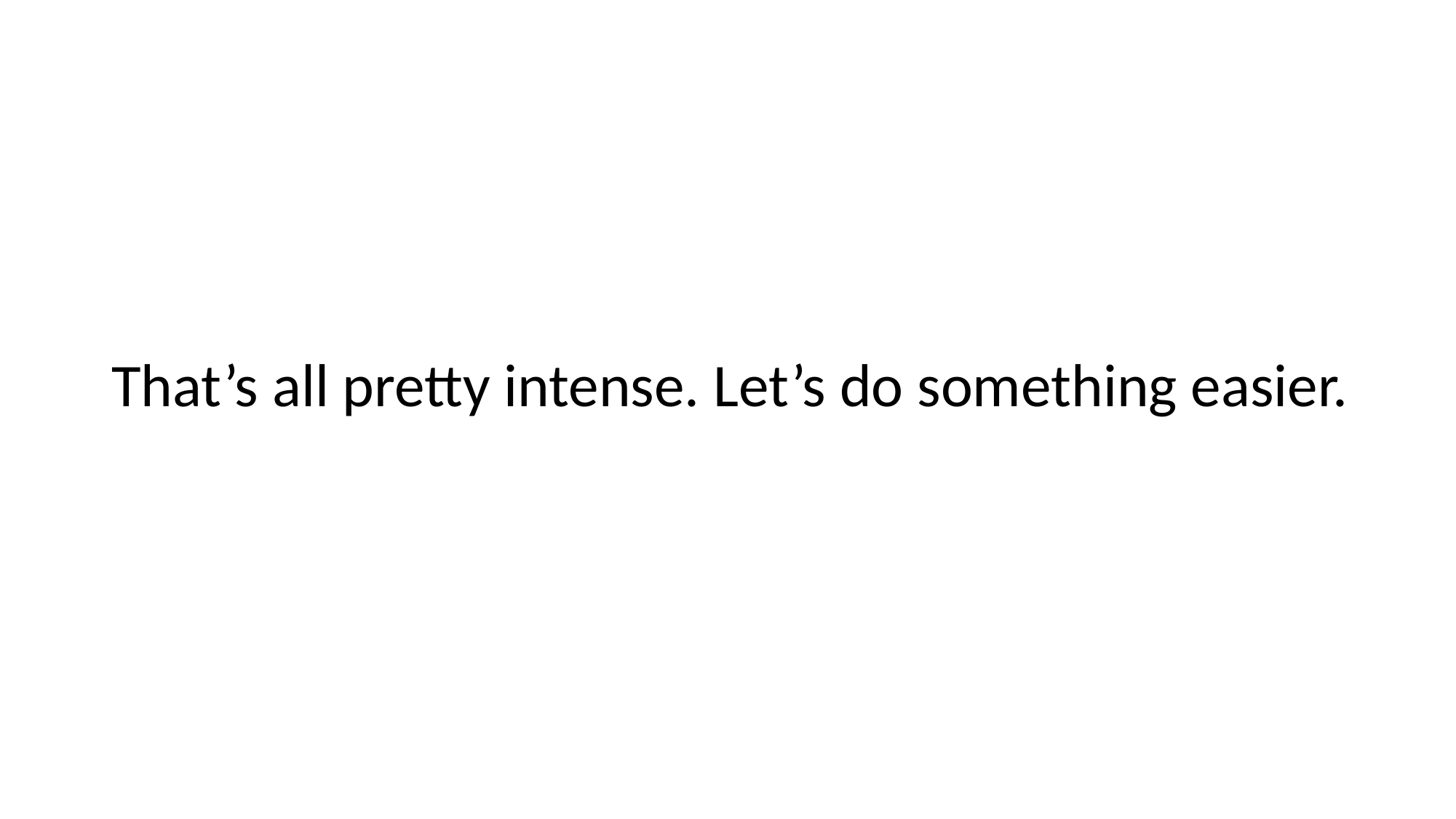

That’s all pretty intense. Let’s do something easier.